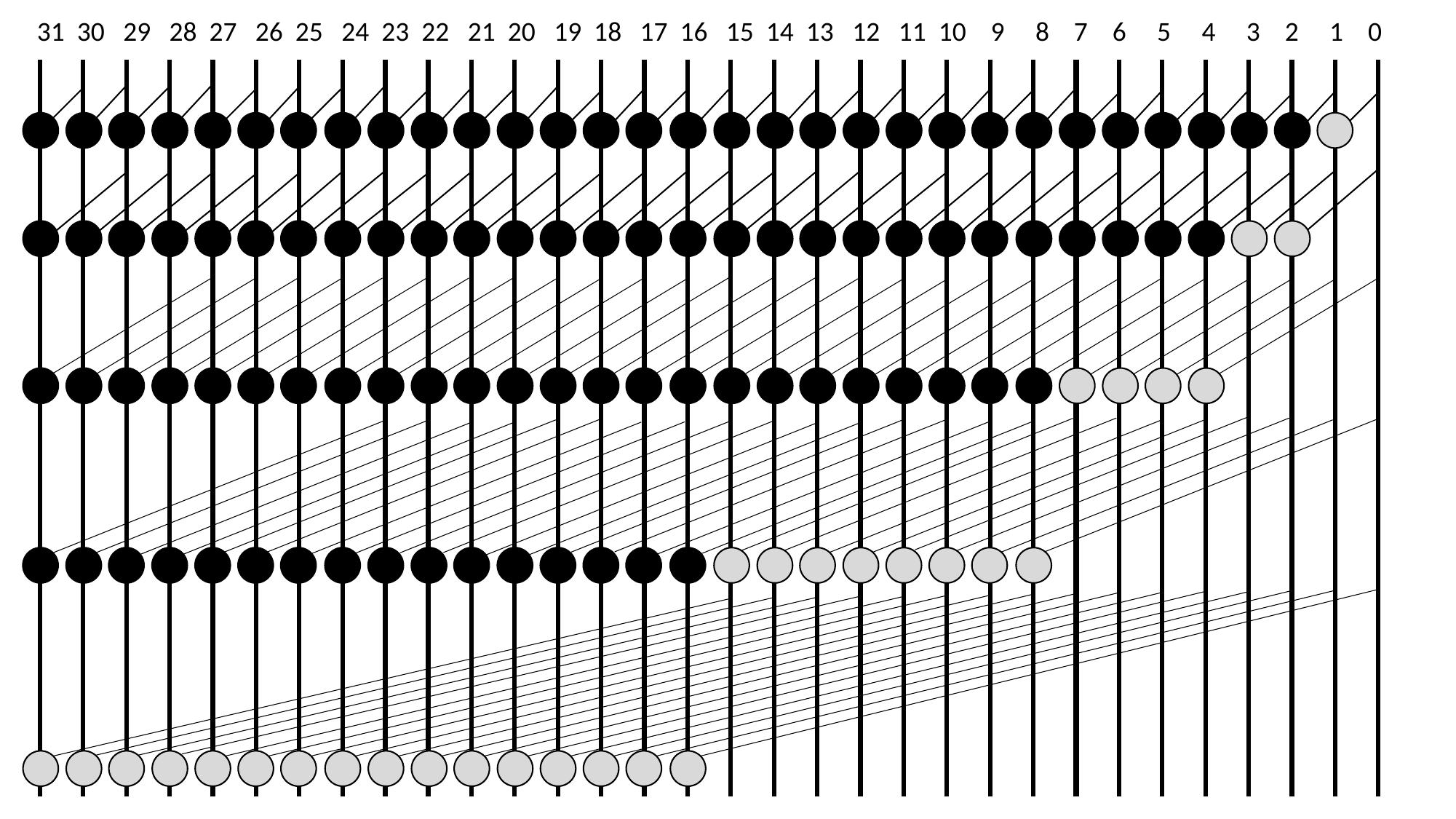

31  30   29   28  27   26  25   24  23  22   21  20   19  18   17  16   15  14  13   12   11  10    9     8    7    6     5     4     3    2     1    0